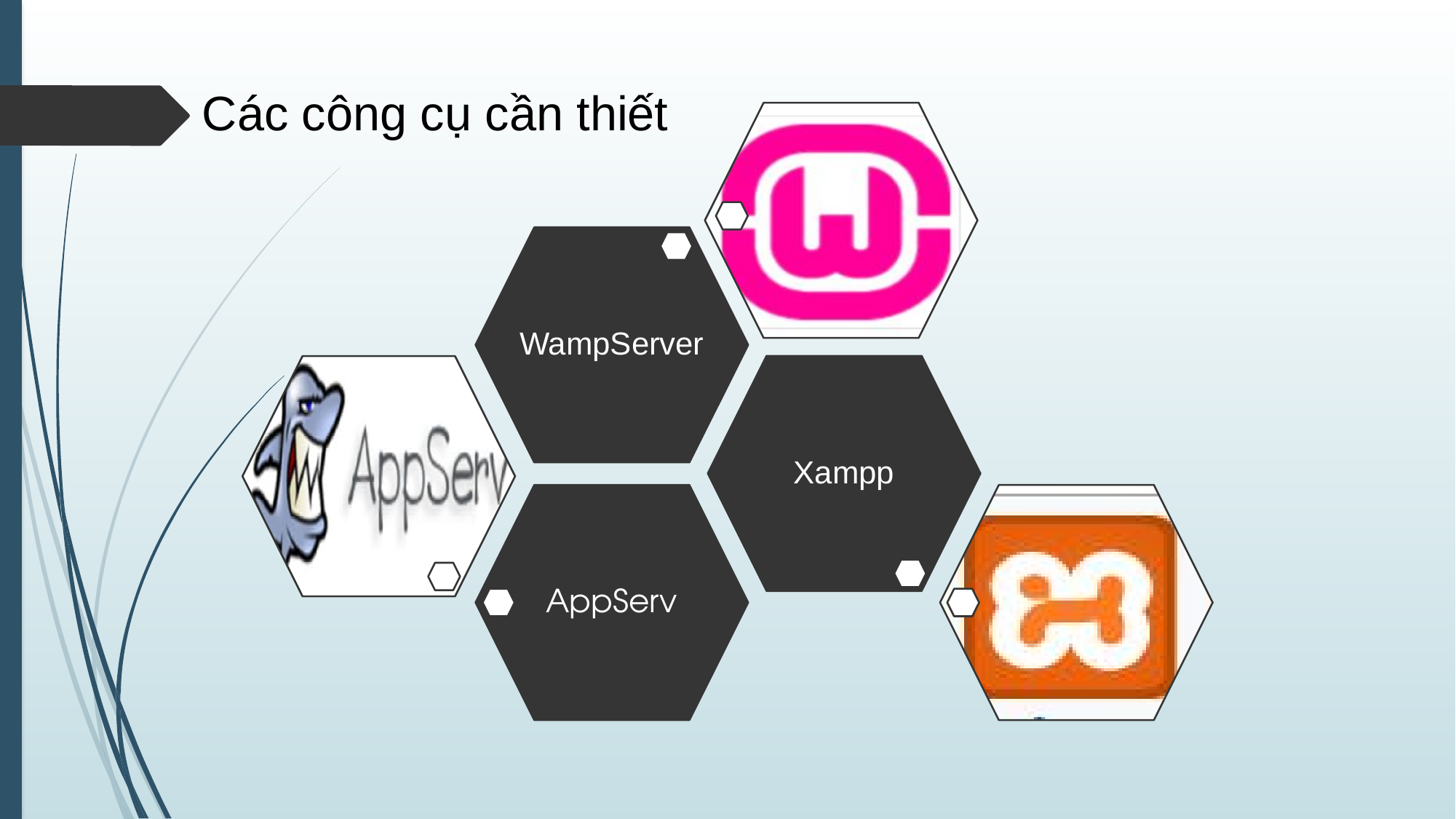

# Các công cụ cần thiết
AppServ
Xampp
WampServer